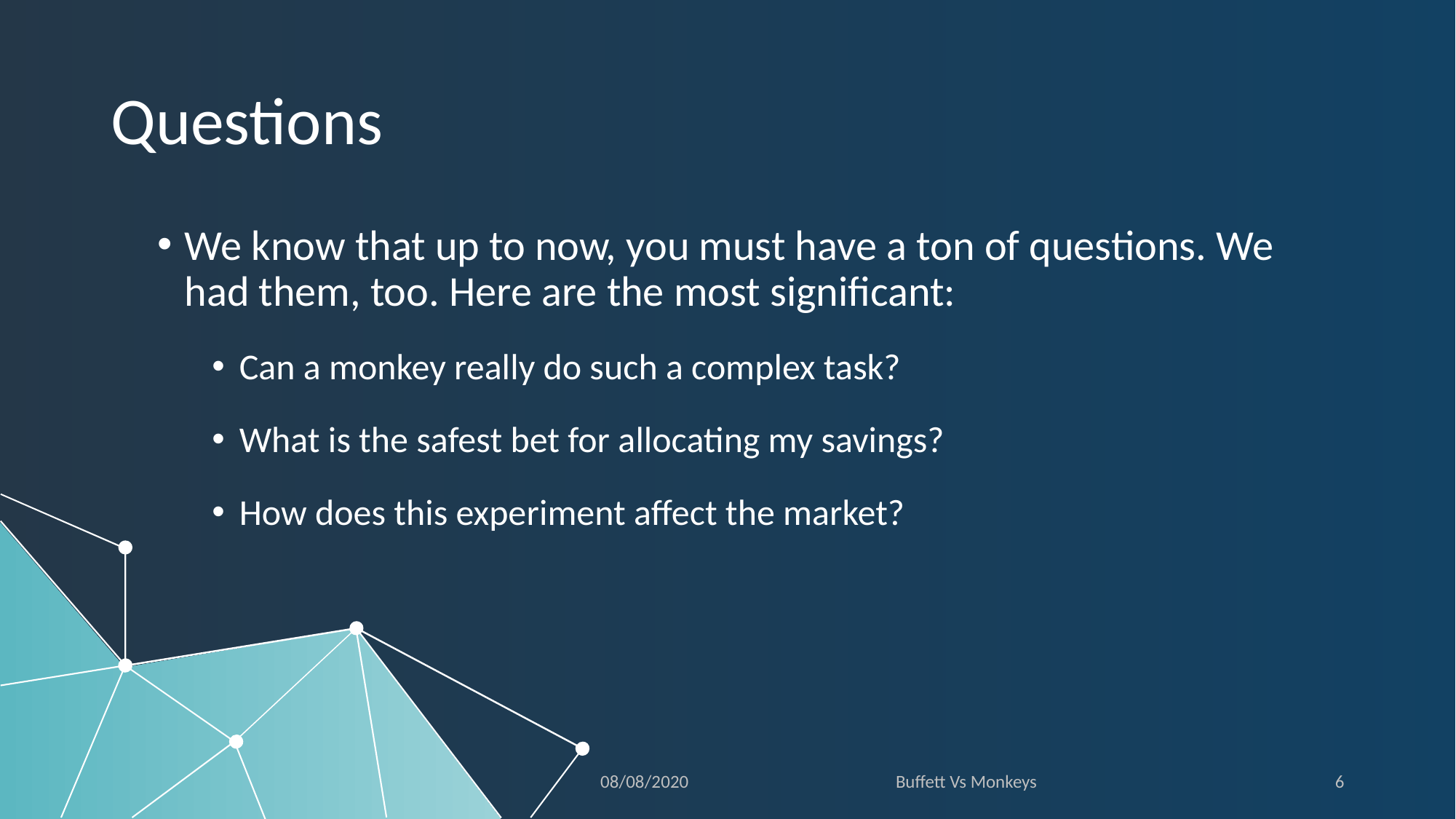

# Questions
We know that up to now, you must have a ton of questions. We had them, too. Here are the most significant:
Can a monkey really do such a complex task?
What is the safest bet for allocating my savings?
How does this experiment affect the market?
08/08/2020
Buffett Vs Monkeys
6